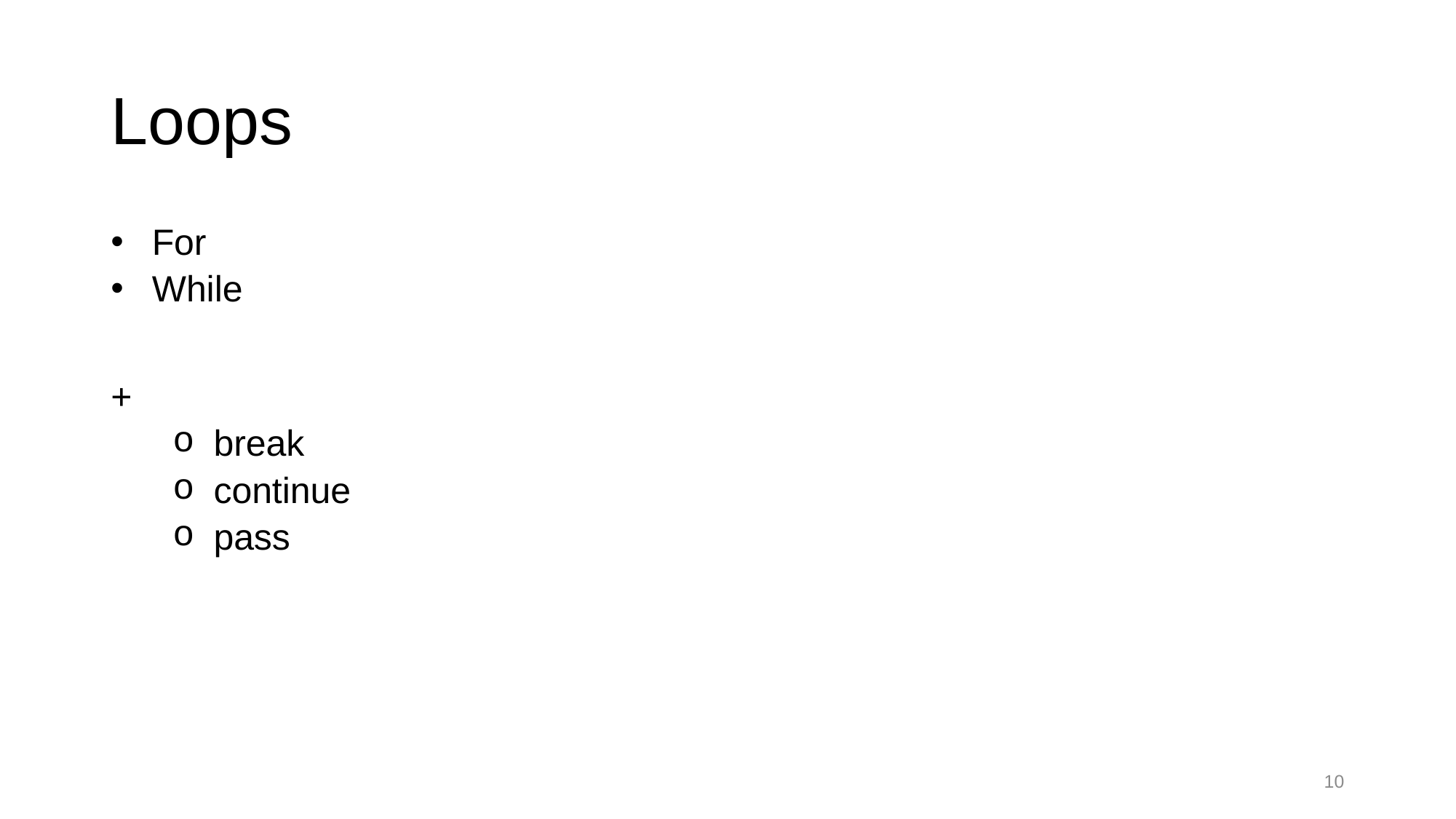

# Loops
For
While

+
break
continue
pass

10